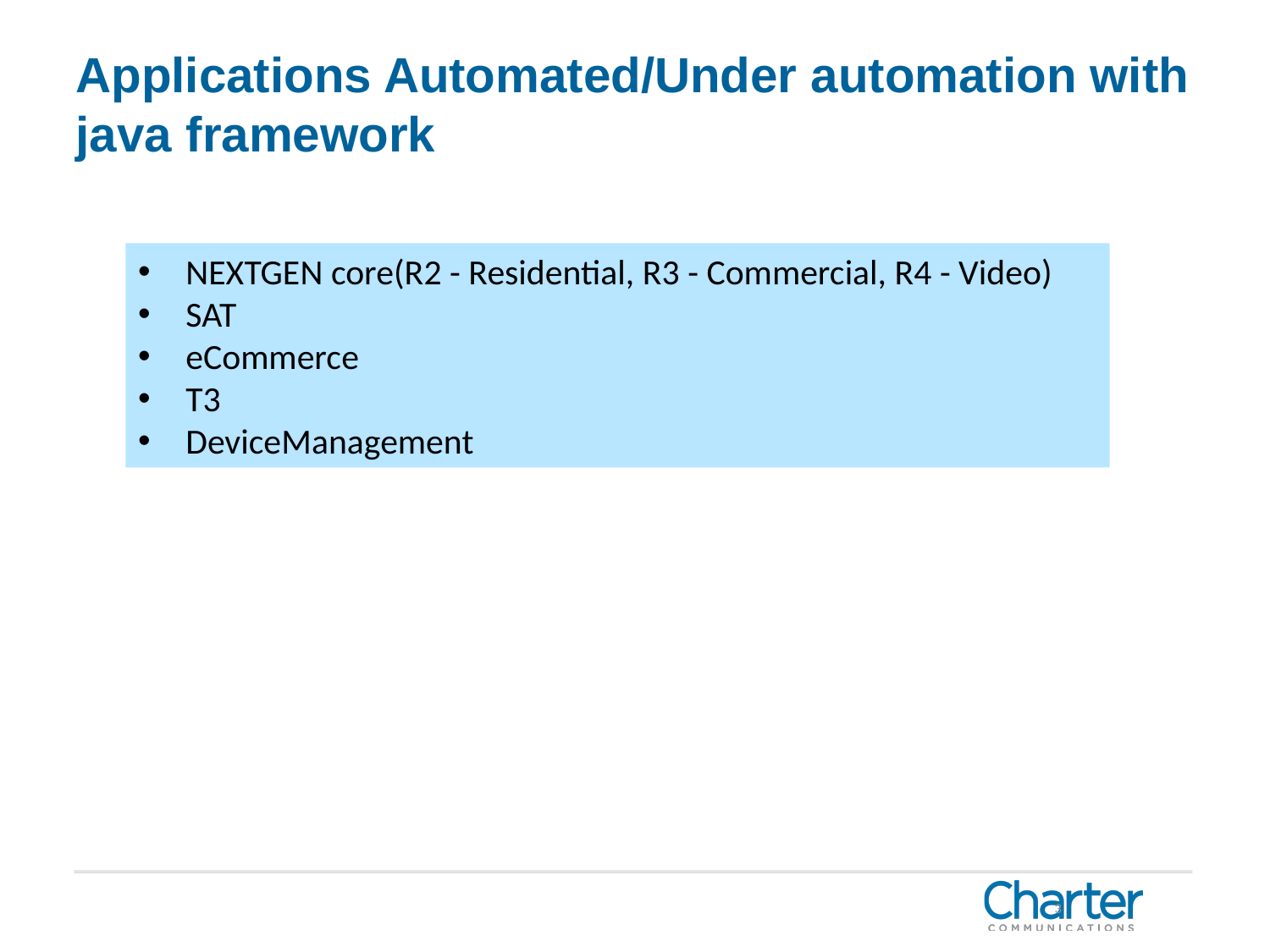

Applications Automated/Under automation with java framework
NEXTGEN core(R2 - Residential, R3 - Commercial, R4 - Video)
SAT
eCommerce
T3
DeviceManagement
3